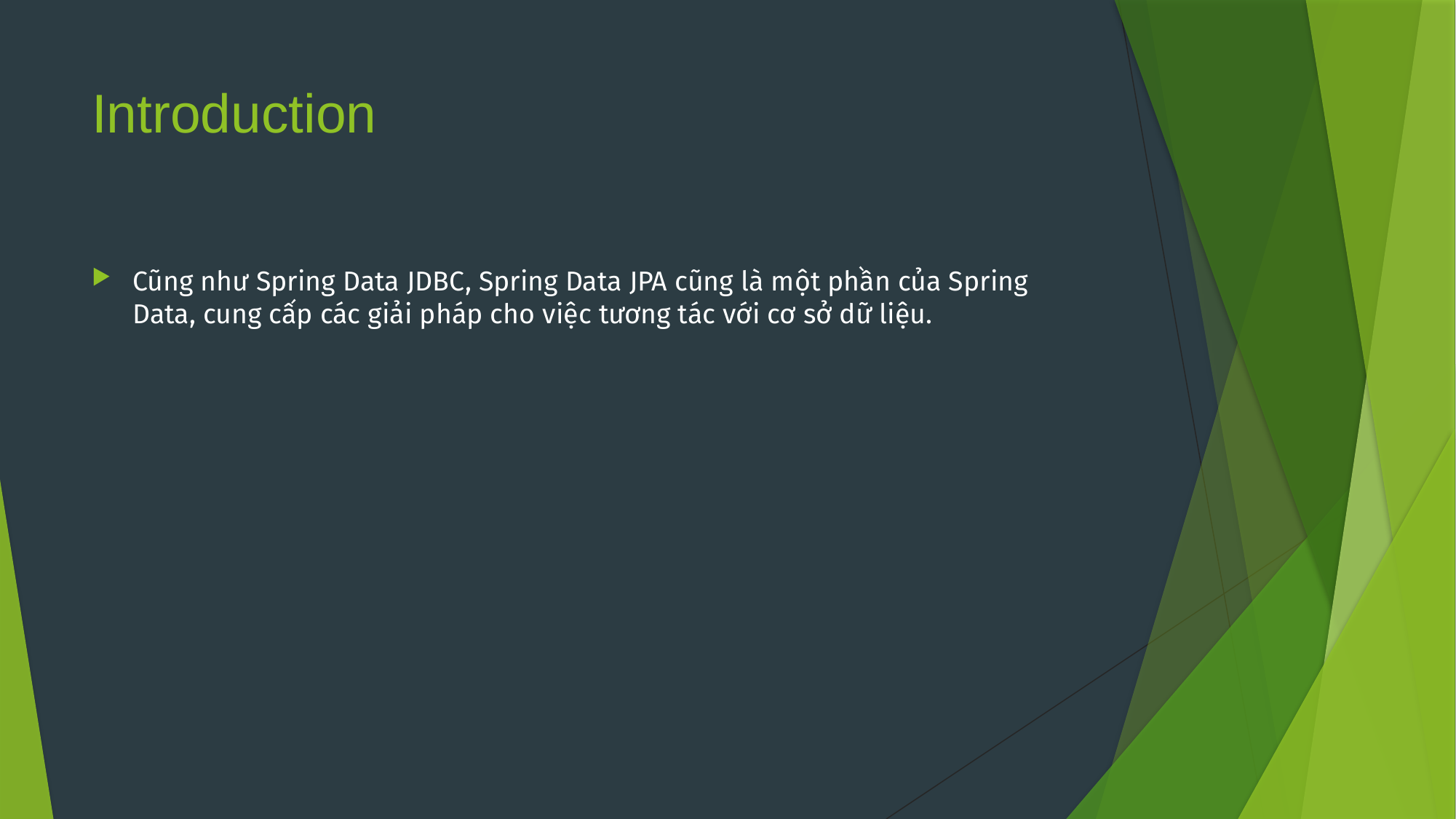

# Introduction
Cũng như Spring Data JDBC, Spring Data JPA cũng là một phần của Spring Data, cung cấp các giải pháp cho việc tương tác với cơ sở dữ liệu.